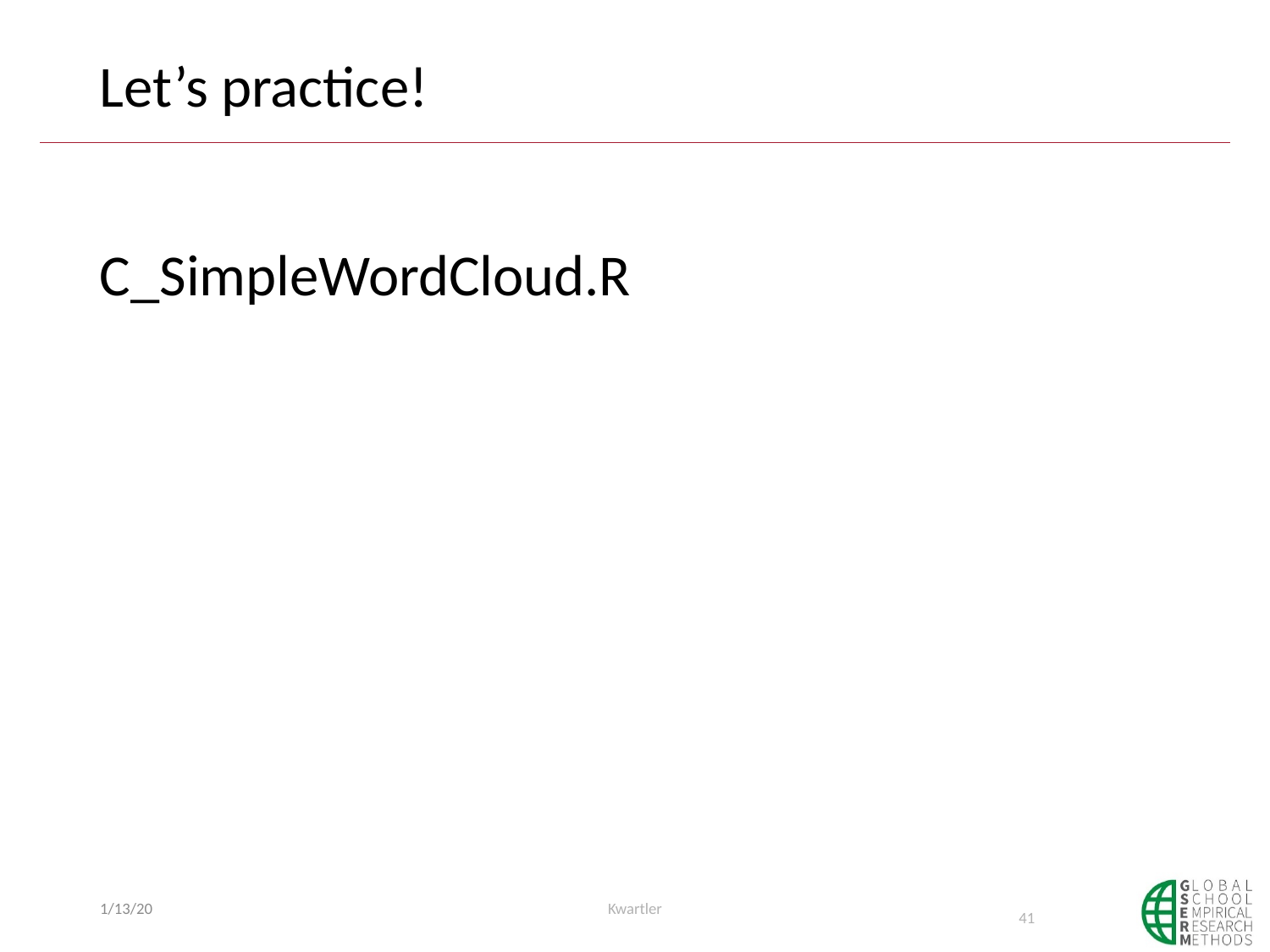

# Let’s practice!
C_SimpleWordCloud.R
1/13/20
Kwartler
41